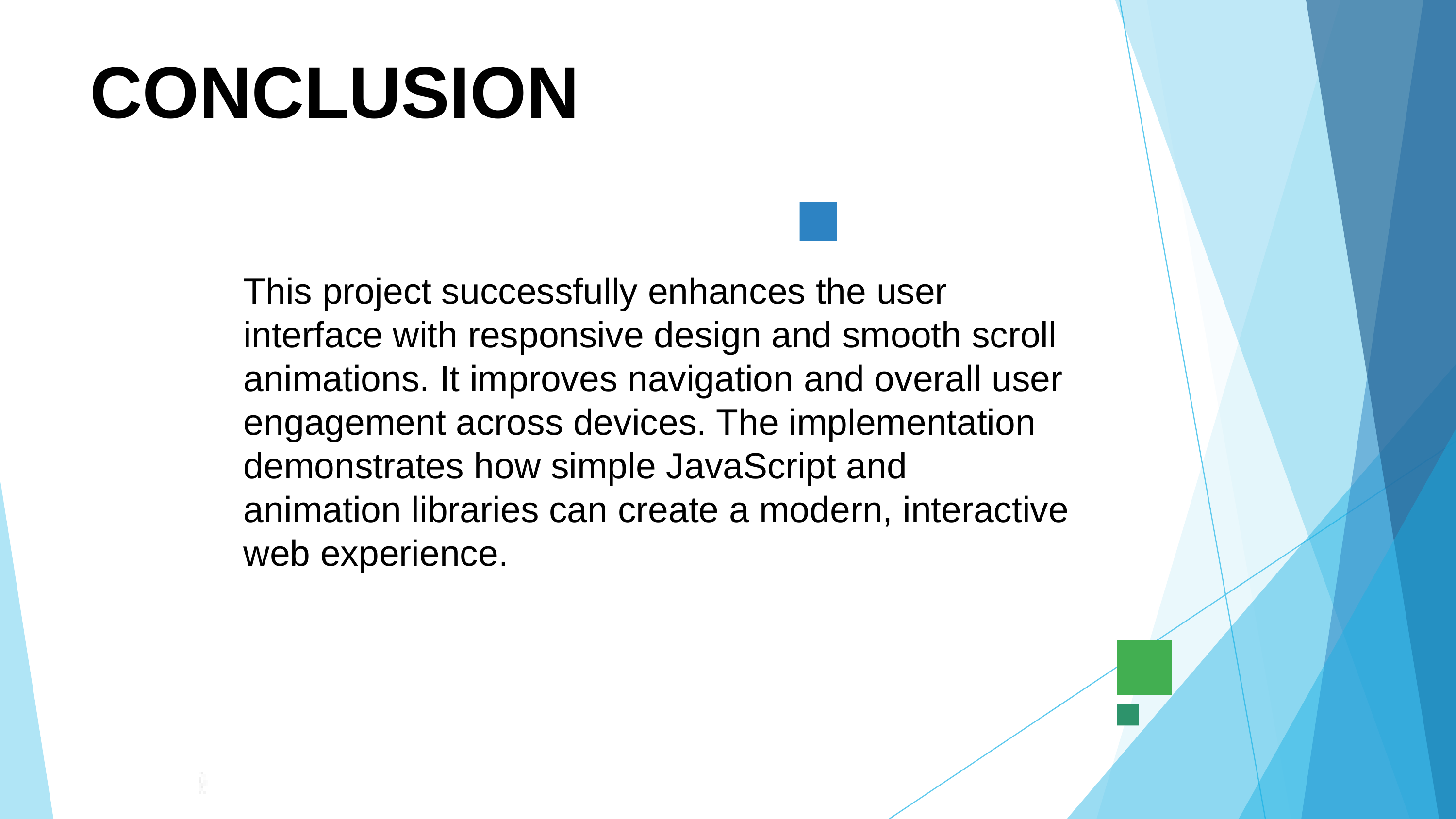

CONCLUSION

This project successfully enhances the user interface with responsive design and smooth scroll animations. It improves navigation and overall user engagement across devices. The implementation demonstrates how simple JavaScript and animation libraries can create a modern, interactive web experience.